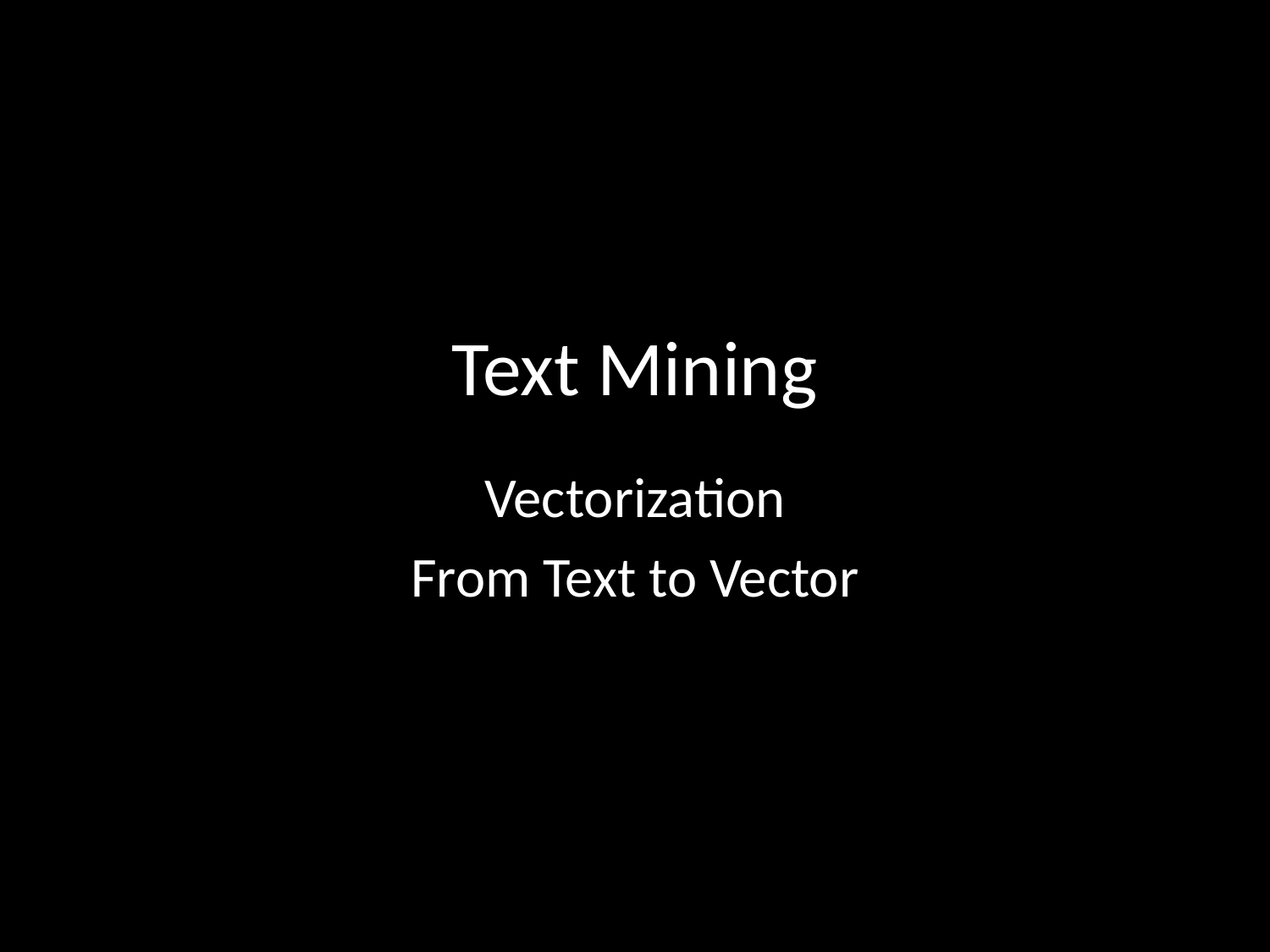

# Text Mining
Vectorization
From Text to Vector